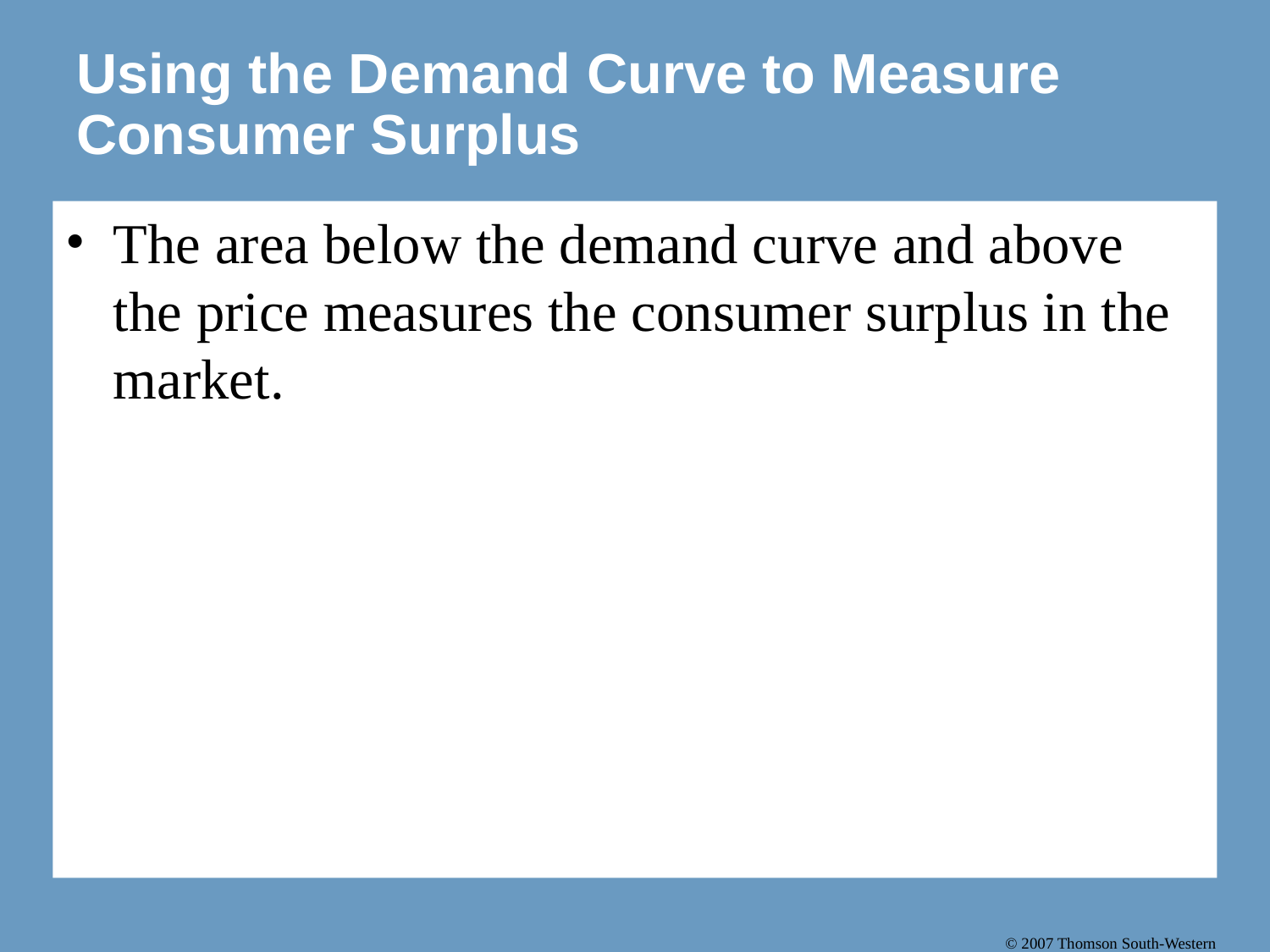

# Using the Demand Curve to Measure Consumer Surplus
The area below the demand curve and above the price measures the consumer surplus in the market.